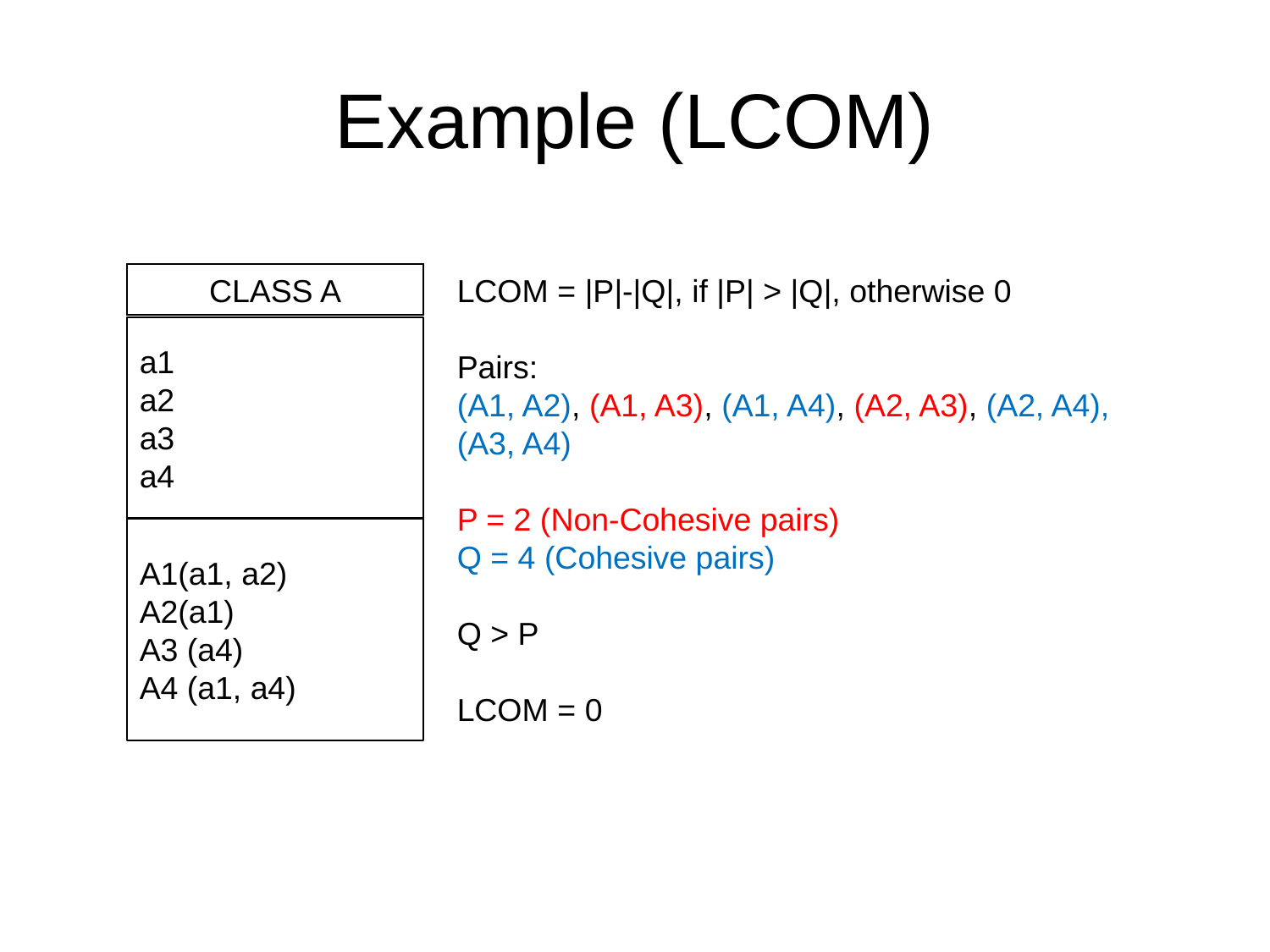

# Example (LCOM)
CLASS A
a1
a2
a3
a4
A1(a1, a2)
A2(a1)
A3 (a4)
A4 (a1, a4)
LCOM = |P|-|Q|, if |P| > |Q|, otherwise 0

Pairs:
(A1, A2), (A1, A3), (A1, A4), (A2, A3), (A2, A4), (A3, A4)

P = 2 (Non-Cohesive pairs)
Q = 4 (Cohesive pairs)

Q > P

LCOM = 0